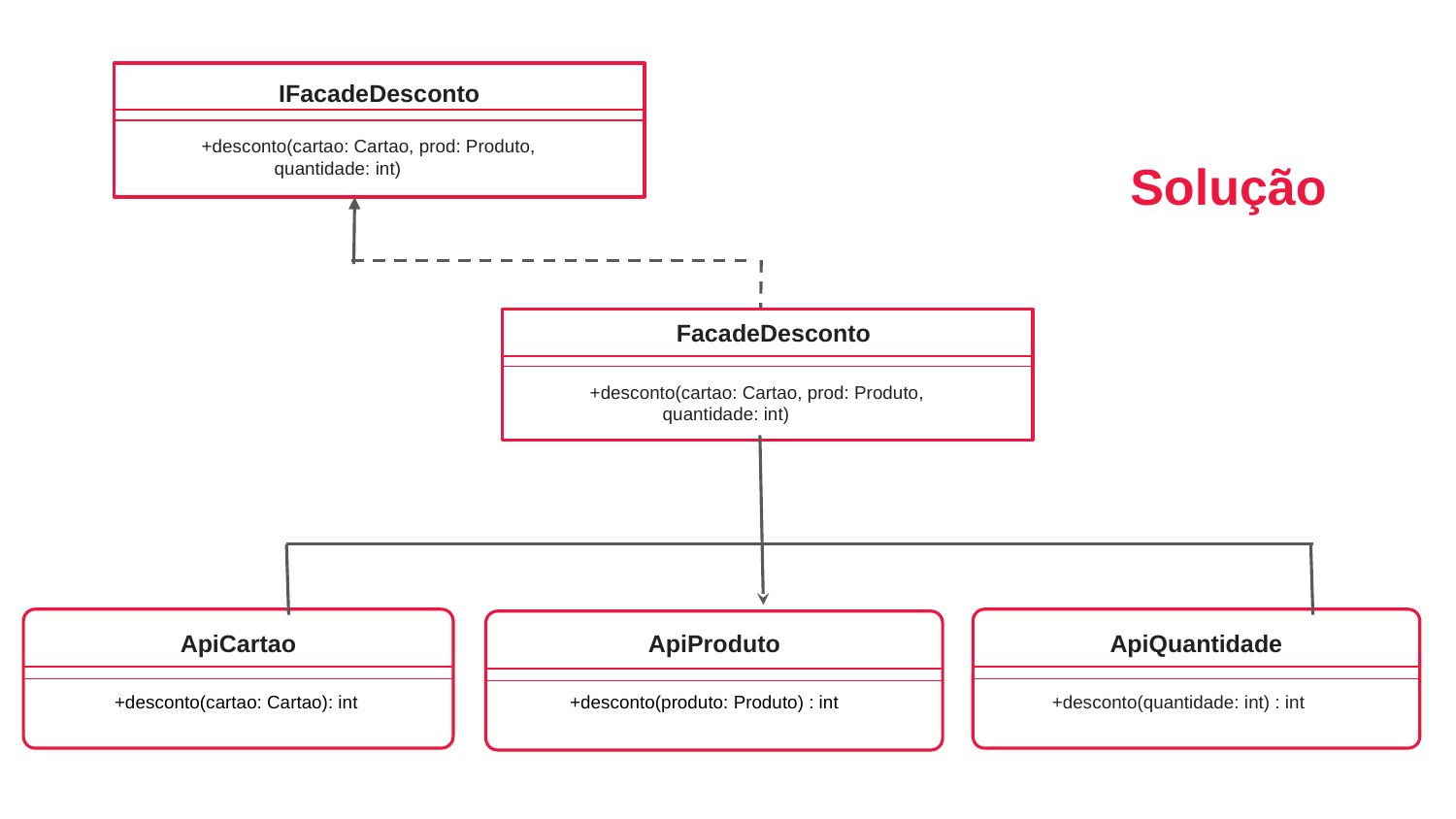

IFacadeDesconto
+desconto(cartao: Cartao, prod: Produto,
quantidade: int)
Solução
FacadeDesconto

+desconto(cartao: Cartao, prod: Produto,
quantidade: int)

ApiCartao
ApiProduto
ApiQuantidade
+desconto(cartao: Cartao): int
+desconto(produto: Produto) : int
+desconto(quantidade: int) : int